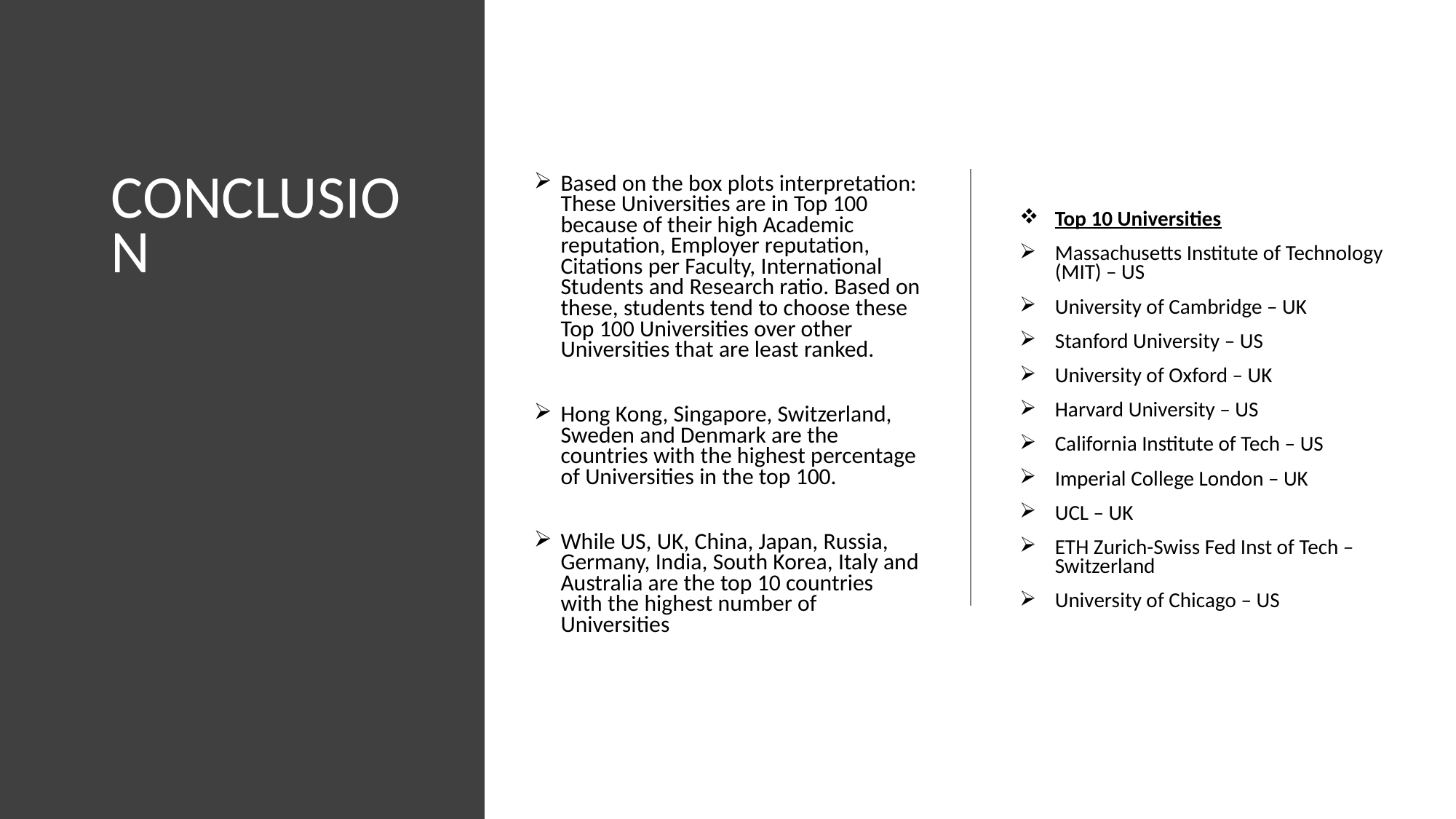

# CONCLUSION
Based on the box plots interpretation: These Universities are in Top 100 because of their high Academic reputation, Employer reputation, Citations per Faculty, International Students and Research ratio. Based on these, students tend to choose these Top 100 Universities over other Universities that are least ranked.

Hong Kong, Singapore, Switzerland, Sweden and Denmark are the countries with the highest percentage of Universities in the top 100.

While US, UK, China, Japan, Russia, Germany, India, South Korea, Italy and Australia are the top 10 countries with the highest number of Universities

Top 10 Universities
Massachusetts Institute of Technology (MIT) – US
University of Cambridge – UK
Stanford University – US
University of Oxford – UK
Harvard University – US
California Institute of Tech – US
Imperial College London – UK
UCL – UK
ETH Zurich-Swiss Fed Inst of Tech – Switzerland
University of Chicago – US